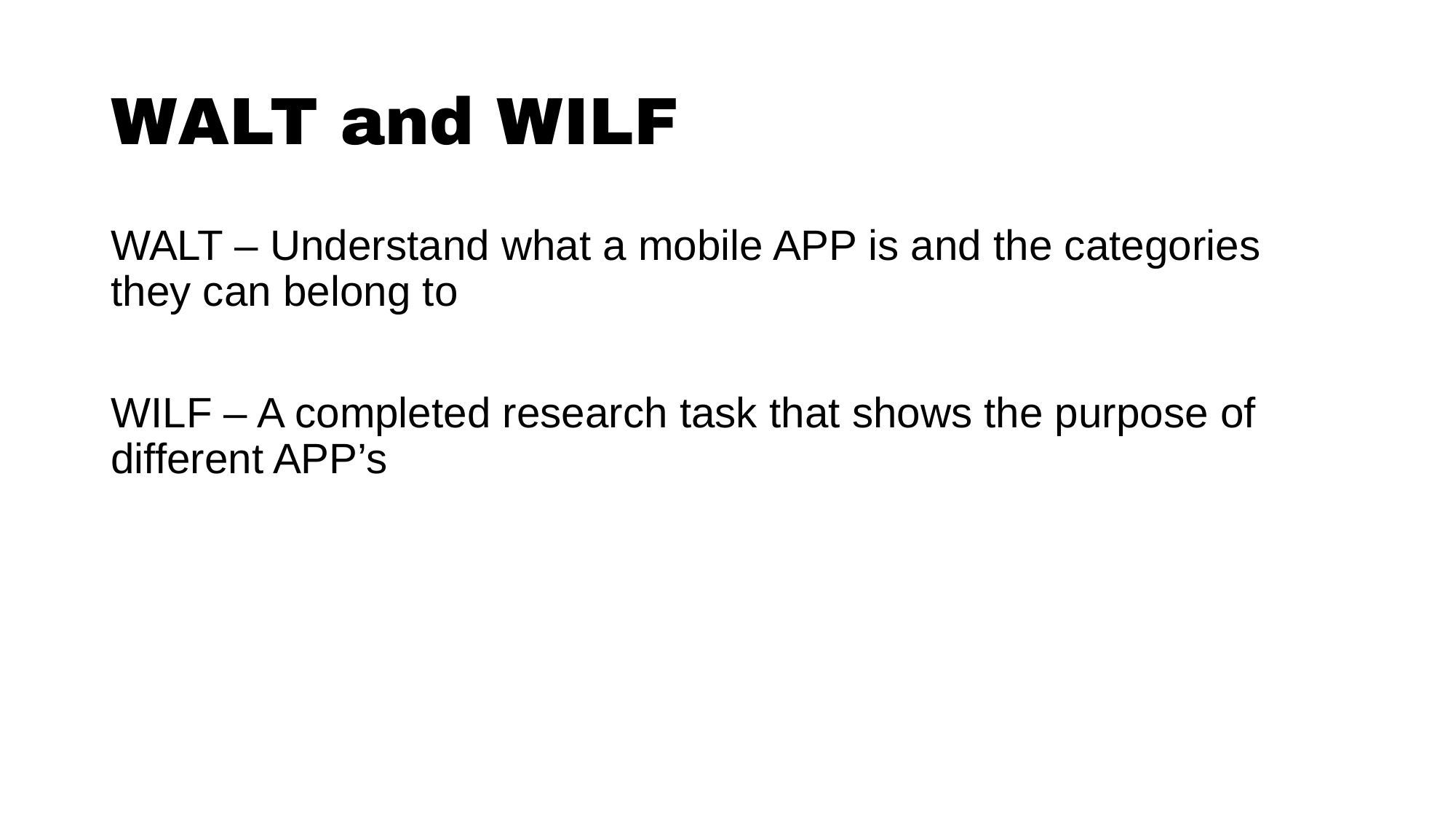

# WALT and WILF
WALT – Understand what a mobile APP is and the categories they can belong to

WILF – A completed research task that shows the purpose of different APP’s